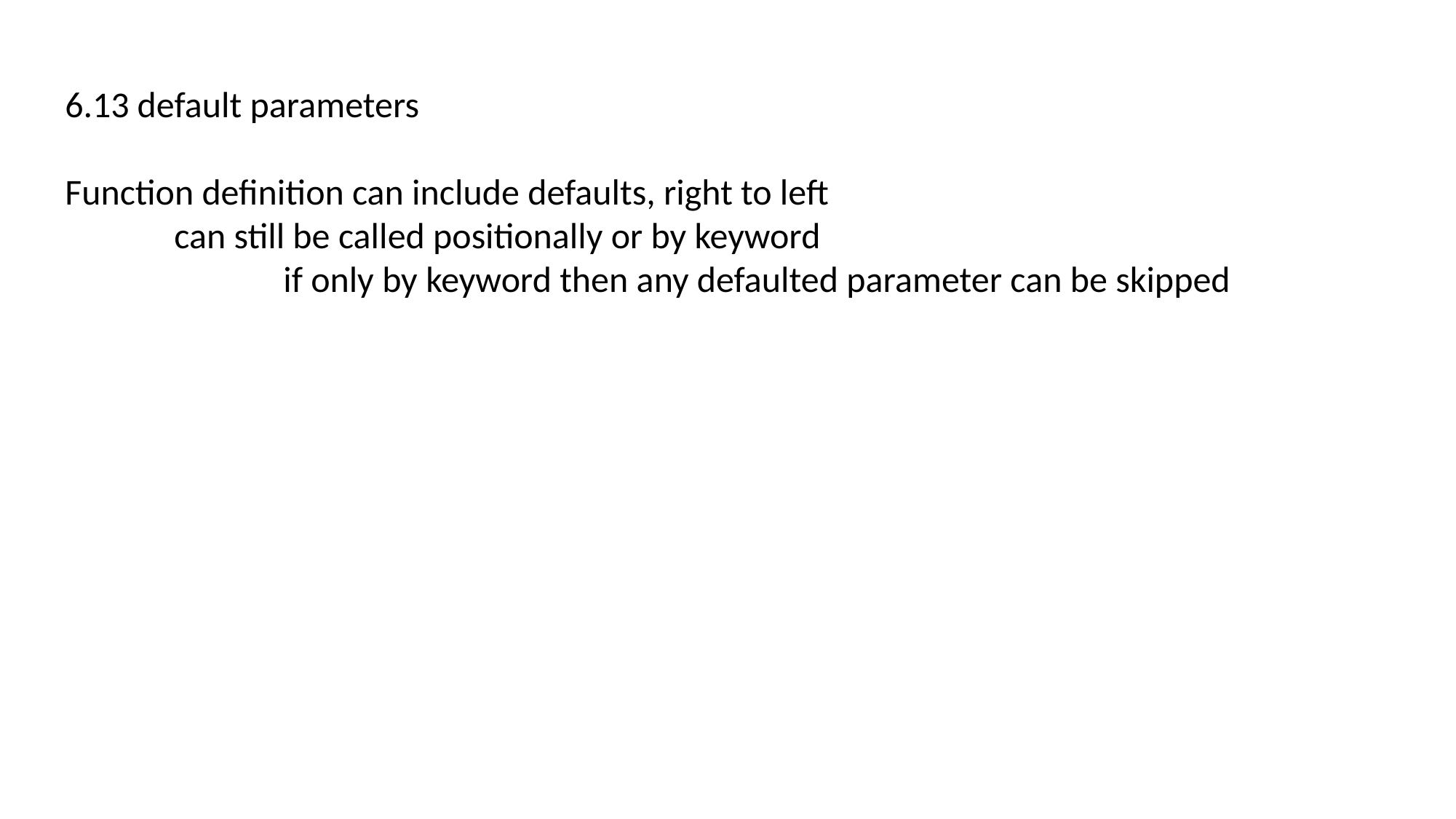

6.13 default parameters

Function definition can include defaults, right to left
	can still be called positionally or by keyword
		if only by keyword then any defaulted parameter can be skipped